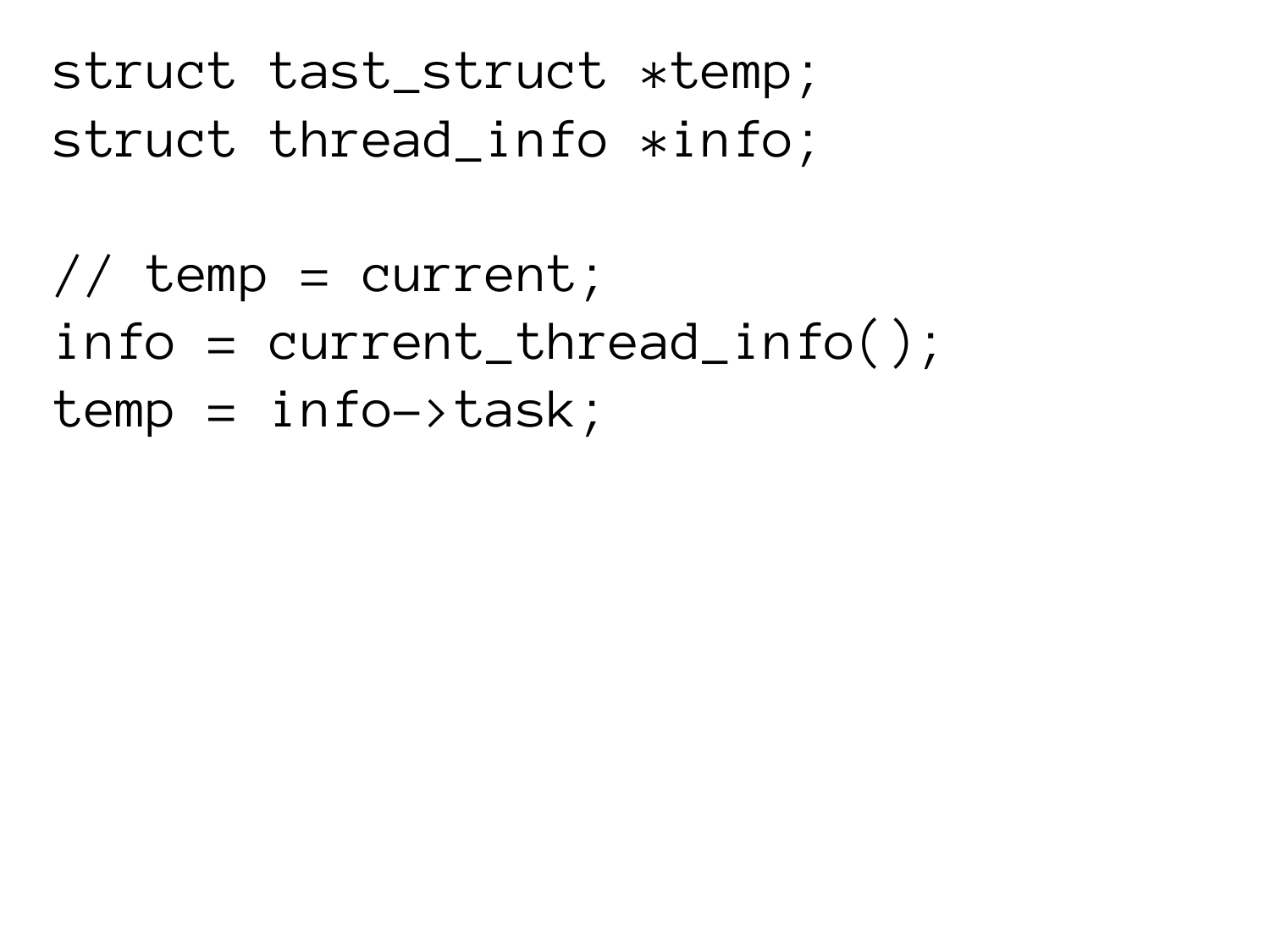

struct tast_struct *temp;
struct thread_info *info;

// temp = current;
info = current_thread_info();
temp = info->task;